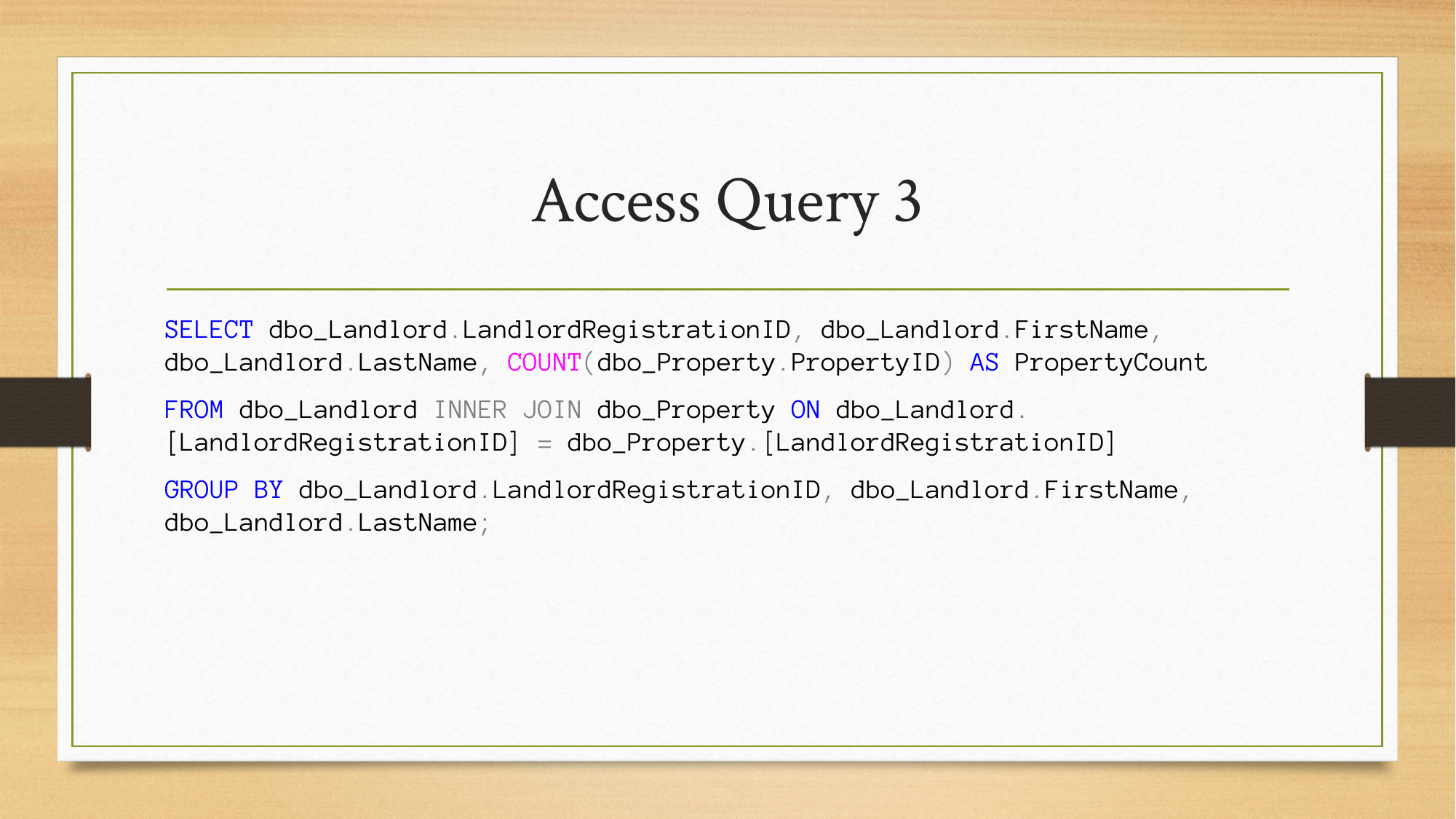

# Access Query 3
SELECT dbo_Landlord.LandlordRegistrationID, dbo_Landlord.FirstName, dbo_Landlord.LastName, COUNT(dbo_Property.PropertyID) AS PropertyCount
FROM dbo_Landlord INNER JOIN dbo_Property ON dbo_Landlord.[LandlordRegistrationID] = dbo_Property.[LandlordRegistrationID]
GROUP BY dbo_Landlord.LandlordRegistrationID, dbo_Landlord.FirstName, dbo_Landlord.LastName;